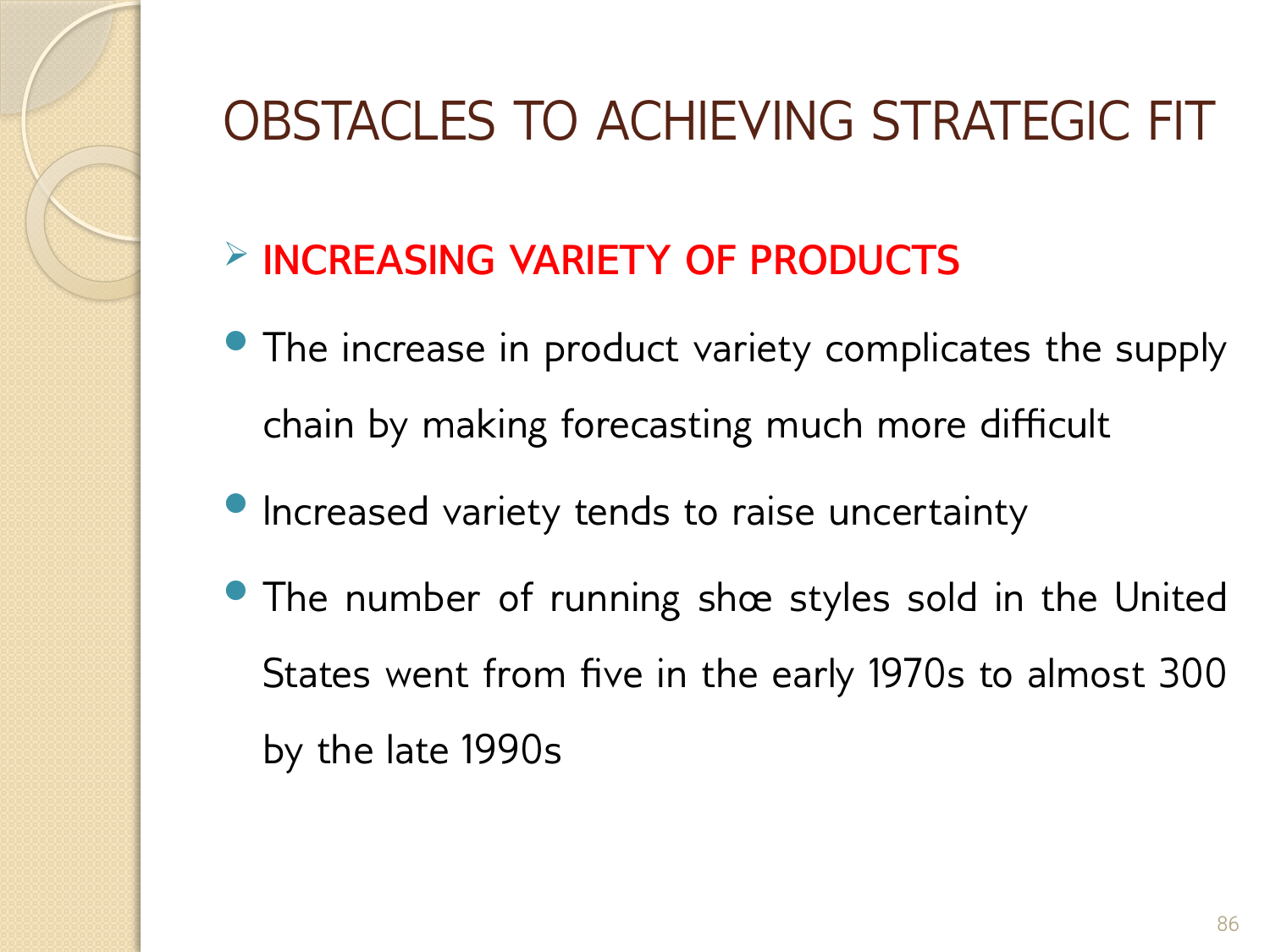

# OBSTACLES TO ACHIEVING STRATEGIC FIT
INCREASING VARIETY OF PRODUCTS
The increase in product variety complicates the supply chain by making forecasting much more difficult
Increased variety tends to raise uncertainty
The number of running shoe styles sold in the United States went from five in the early 1970s to almost 300 by the late 1990s
86